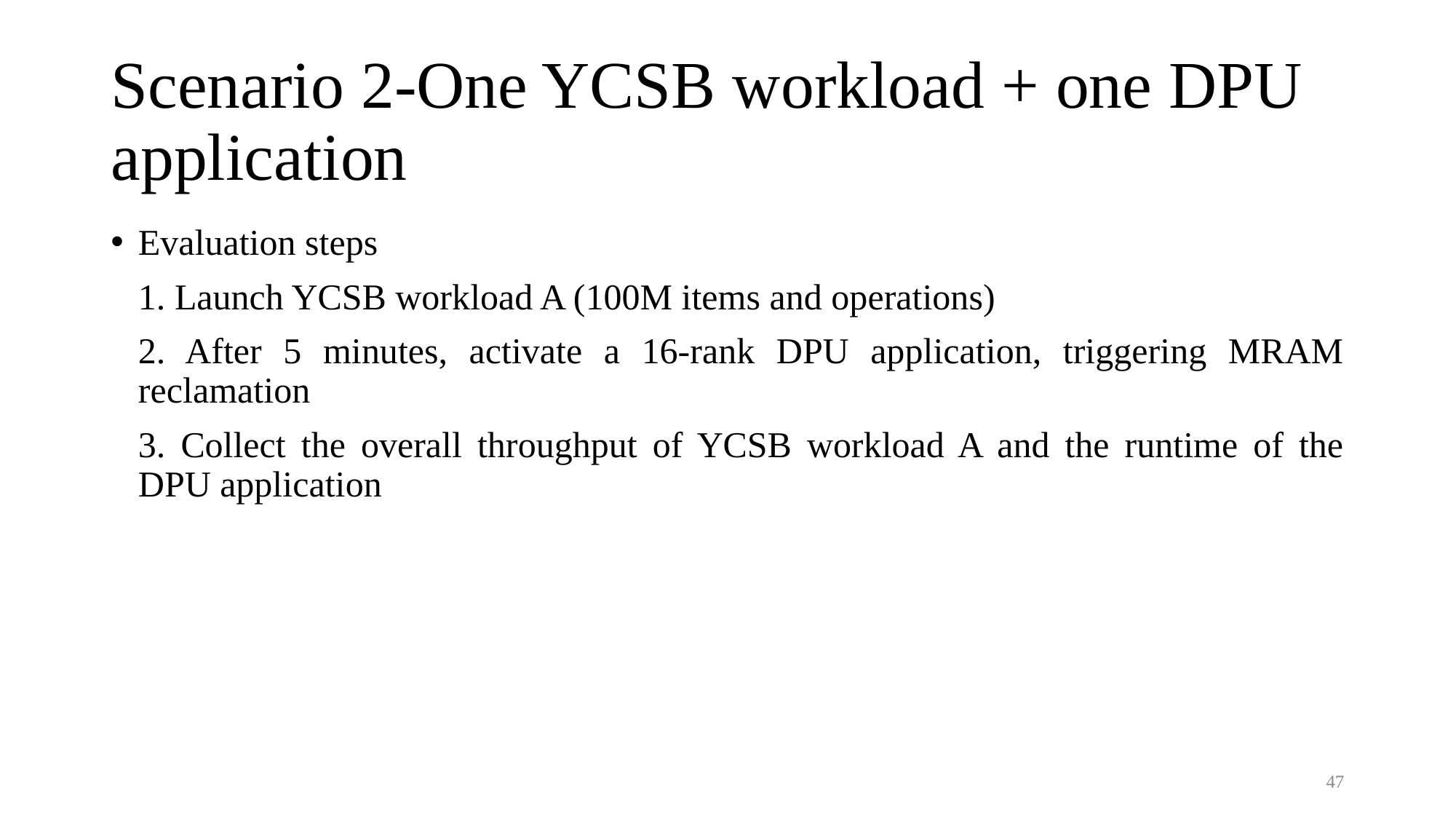

# Scenario 2-One YCSB workload + one DPU application
Evaluation steps
1. Launch YCSB workload A (100M items and operations)
2. After 5 minutes, activate a 16-rank DPU application, triggering MRAM reclamation
3. Collect the overall throughput of YCSB workload A and the runtime of the DPU application

47